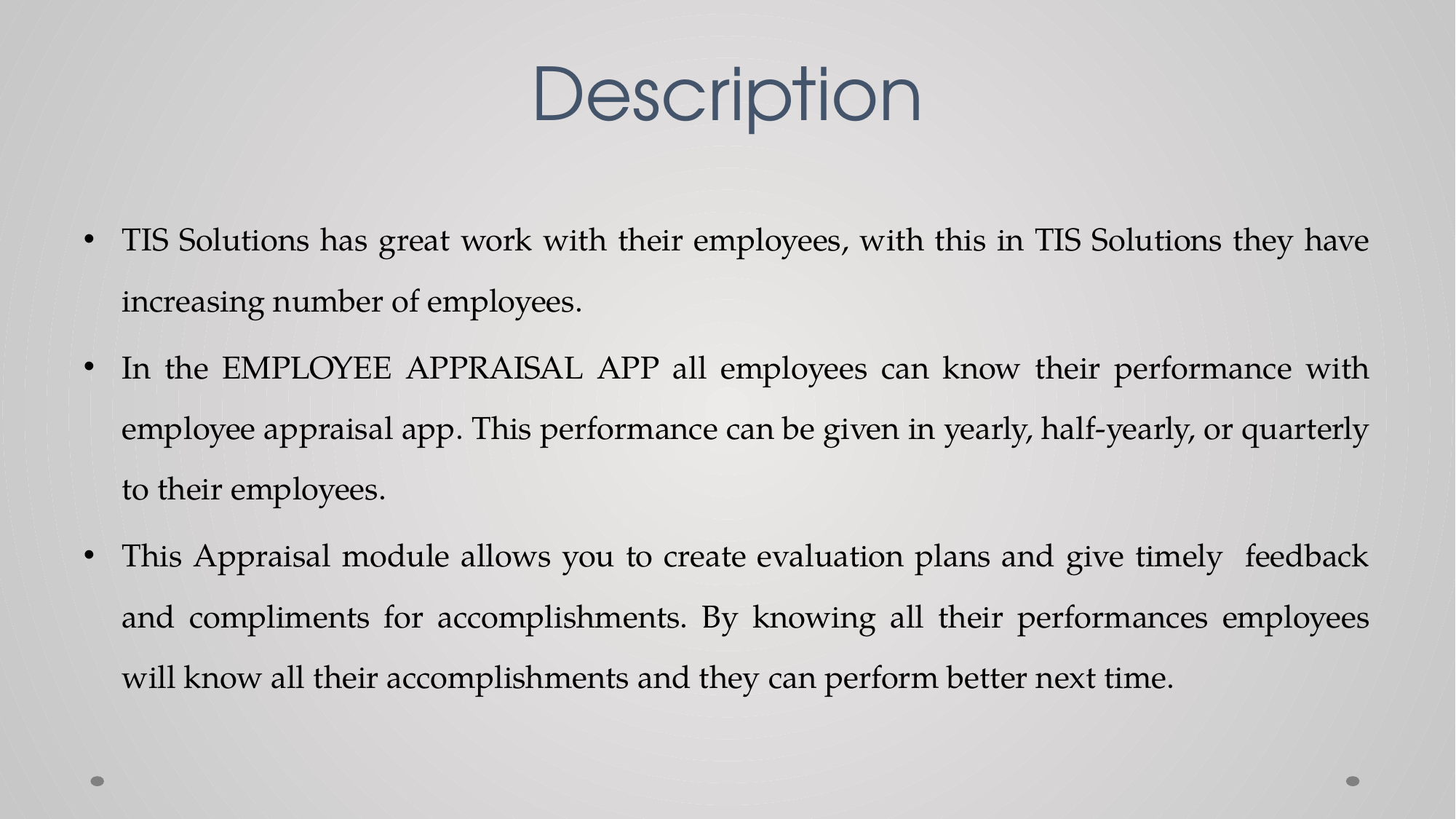

# Description
TIS Solutions has great work with their employees, with this in TIS Solutions they have increasing number of employees.
In the EMPLOYEE APPRAISAL APP all employees can know their performance with employee appraisal app. This performance can be given in yearly, half-yearly, or quarterly to their employees.
This Appraisal module allows you to create evaluation plans and give timely  feedback and compliments for accomplishments. By knowing all their performances employees will know all their accomplishments and they can perform better next time.